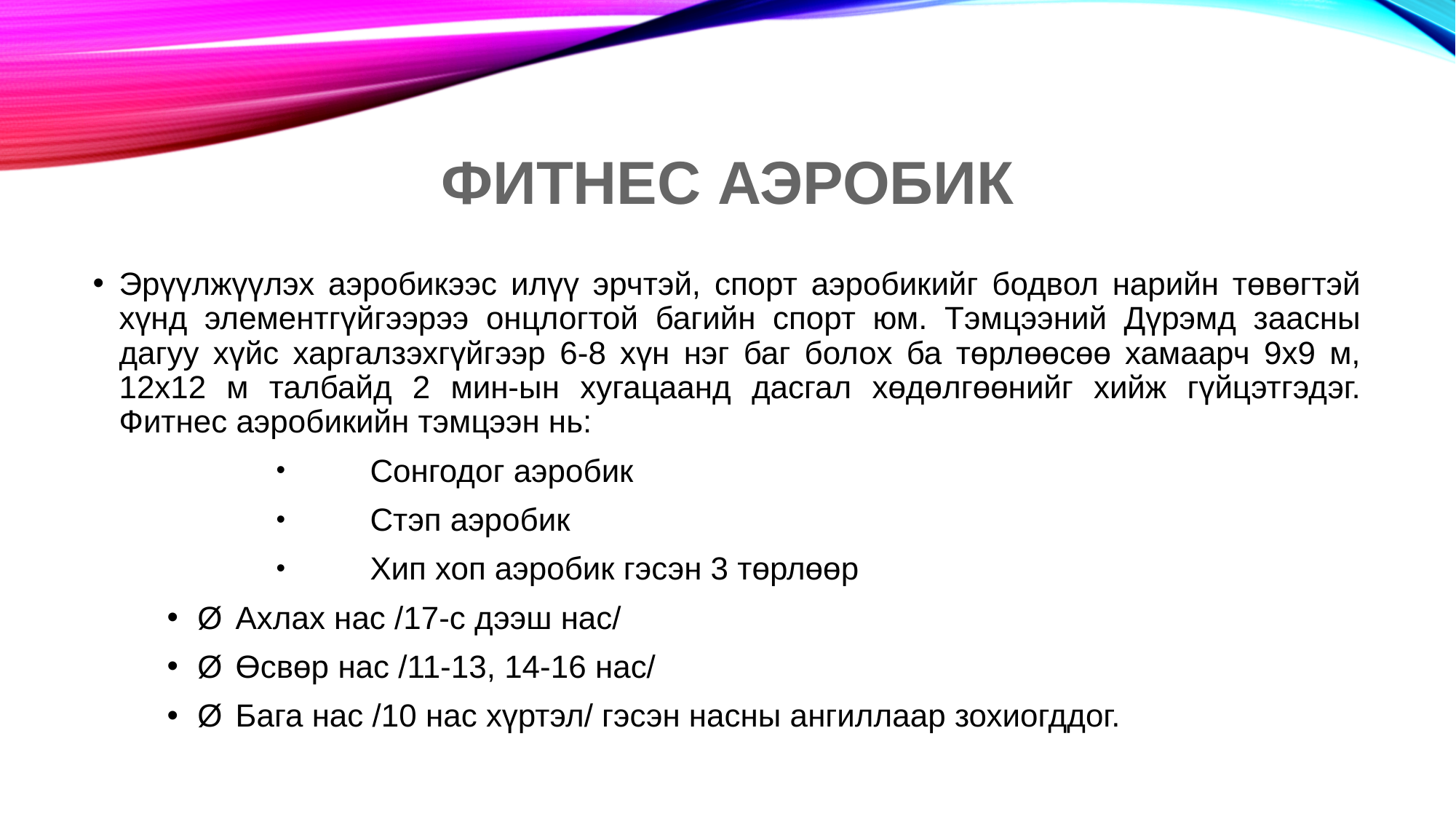

# Фитнес аэробик
Эрүүлжүүлэх аэробикээс илүү эрчтэй, спорт аэробикийг бодвол нарийн төвөгтэй хүнд элементгүйгээрээ онцлогтой багийн спорт юм. Тэмцээний Дүрэмд заасны дагуу хүйс харгалзэхгүйгээр 6-8 хүн нэг баг болох ба төрлөөсөө хамаарч 9х9 м, 12х12 м талбайд 2 мин-ын хугацаанд дасгал хөдөлгөөнийг хийж гүйцэтгэдэг. Фитнес аэробикийн тэмцээн нь:
         Сонгодог аэробик
         Стэп аэробик
         Хип хоп аэробик гэсэн 3 төрлөөр
Ø  Ахлах нас /17-с дээш нас/
Ø  Өсвөр нас /11-13, 14-16 нас/
Ø  Бага нас /10 нас хүртэл/ гэсэн насны ангиллаар зохиогддог.